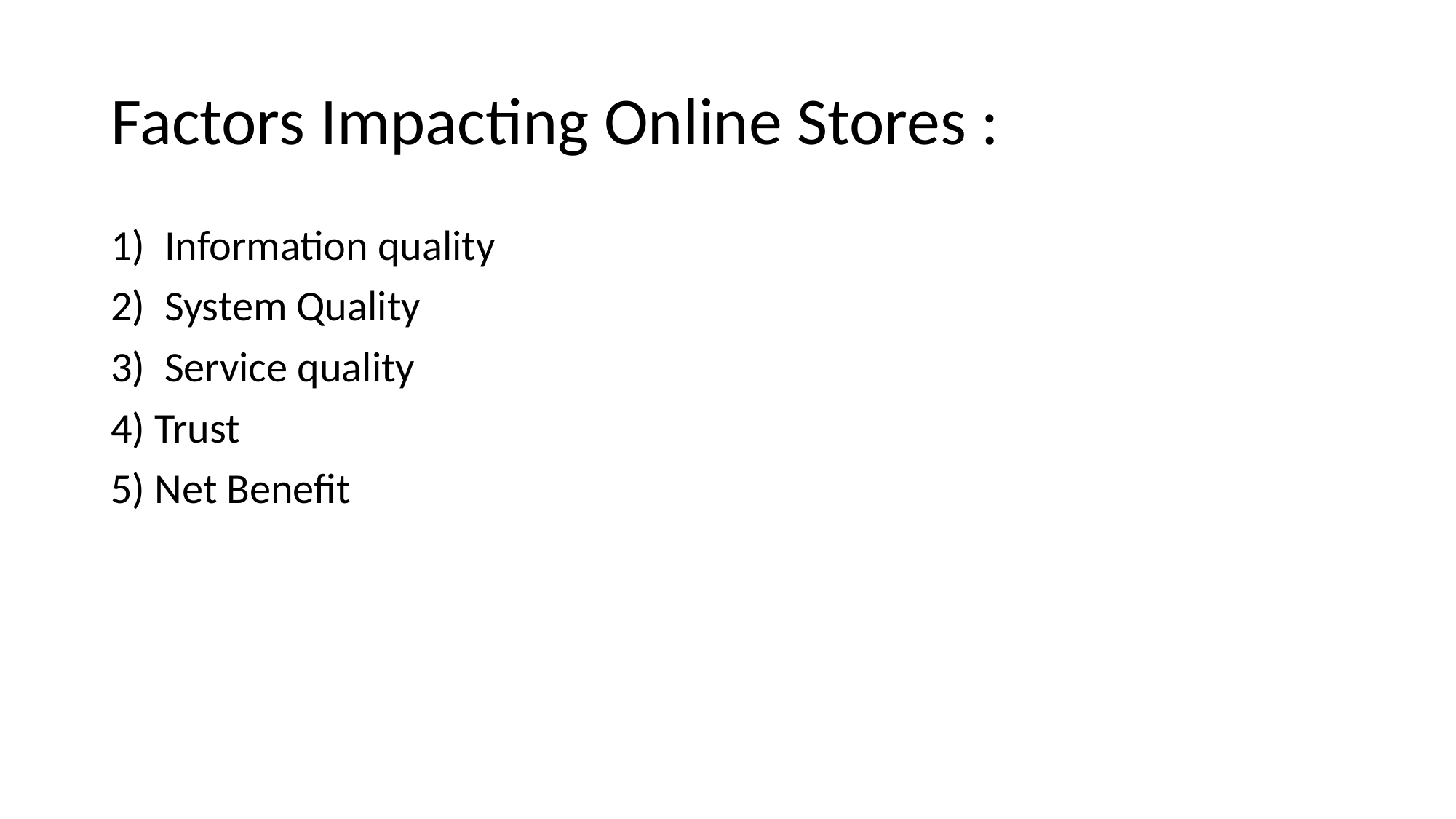

# Factors Impacting Online Stores :
1)  Information quality
2)  System Quality
3)  Service quality
4) Trust
5) Net Benefit